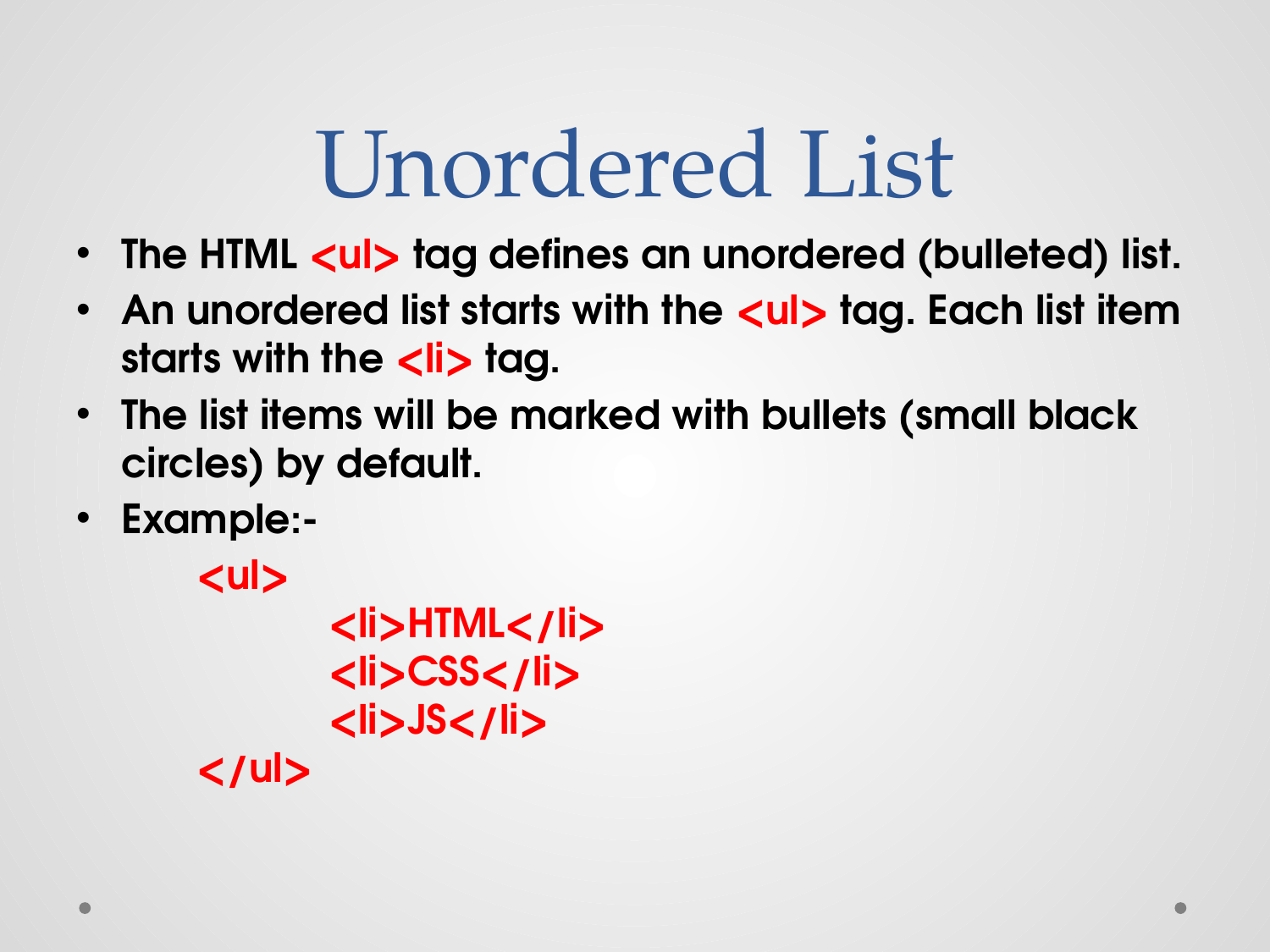

# Unordered List
The HTML <ul> tag defines an unordered (bulleted) list.
An unordered list starts with the <ul> tag. Each list item starts with the <li> tag.
The list items will be marked with bullets (small black circles) by default.
Example:-
	<ul>
 		 <li>HTML</li>
 		 <li>CSS</li>
 		 <li>JS</li>
	</ul>